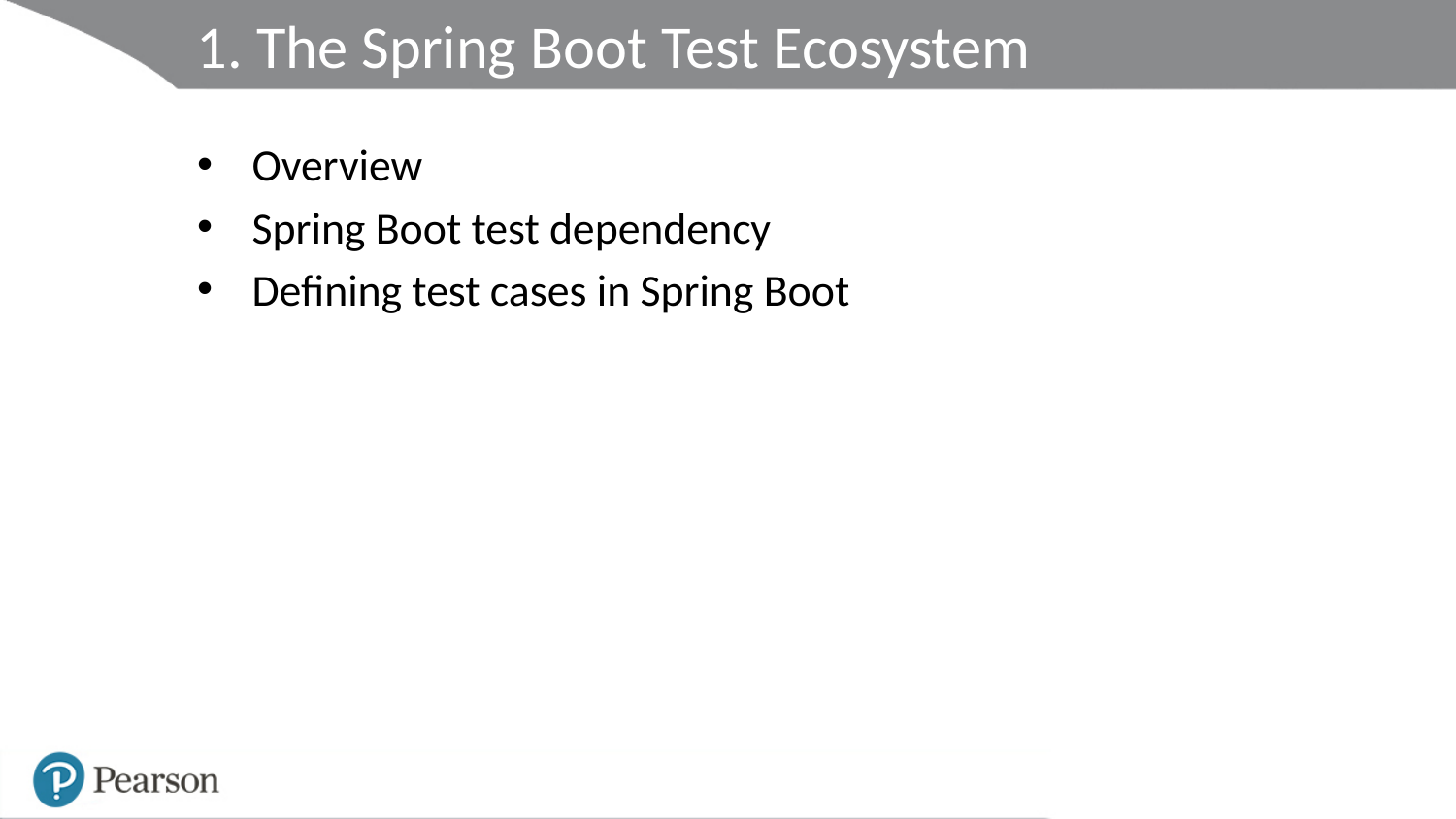

# 1. The Spring Boot Test Ecosystem
Overview
Spring Boot test dependency
Defining test cases in Spring Boot